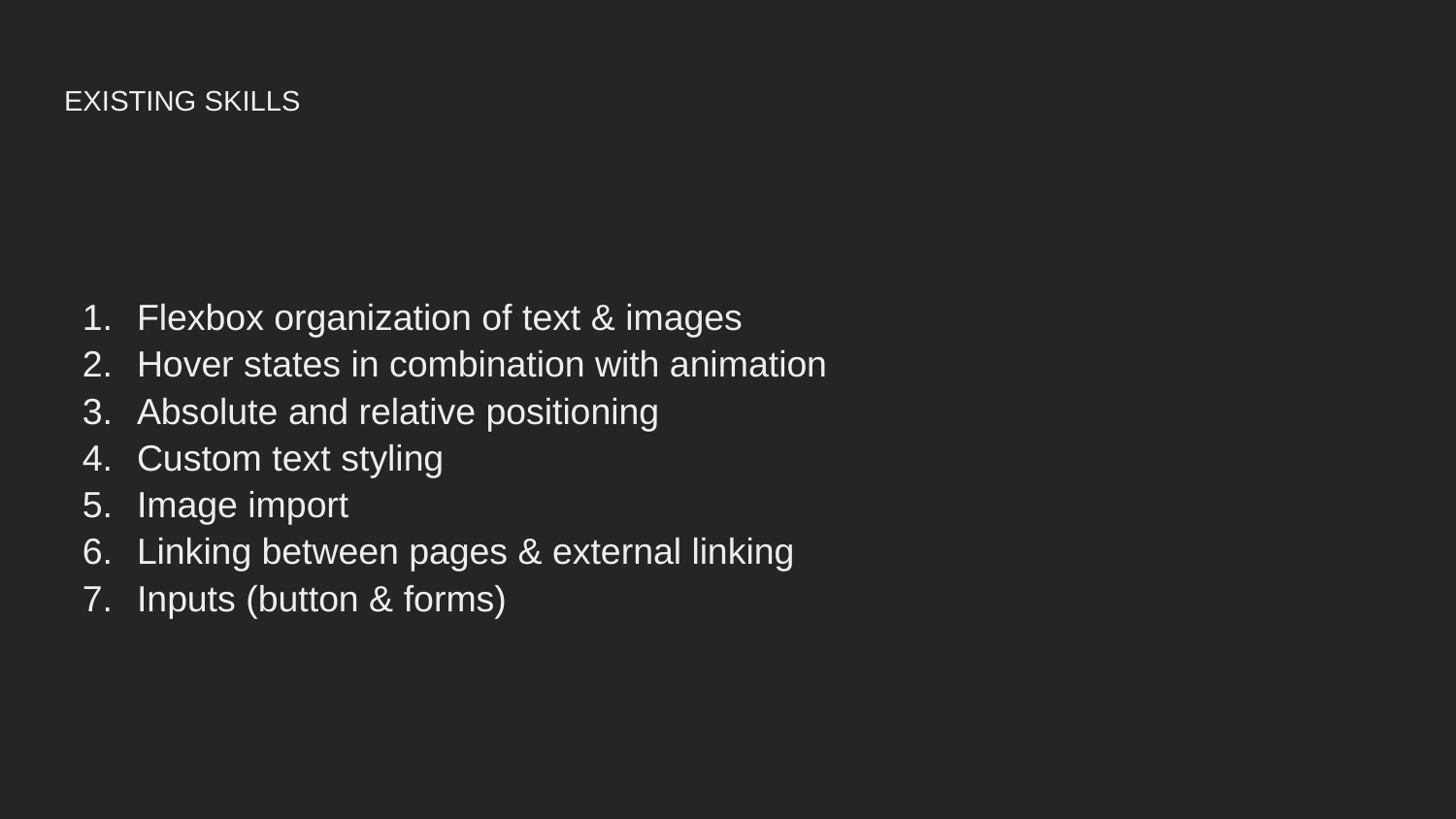

# EXISTING SKILLS
Flexbox organization of text & images
Hover states in combination with animation
Absolute and relative positioning
Custom text styling
Image import
Linking between pages & external linking
Inputs (button & forms)